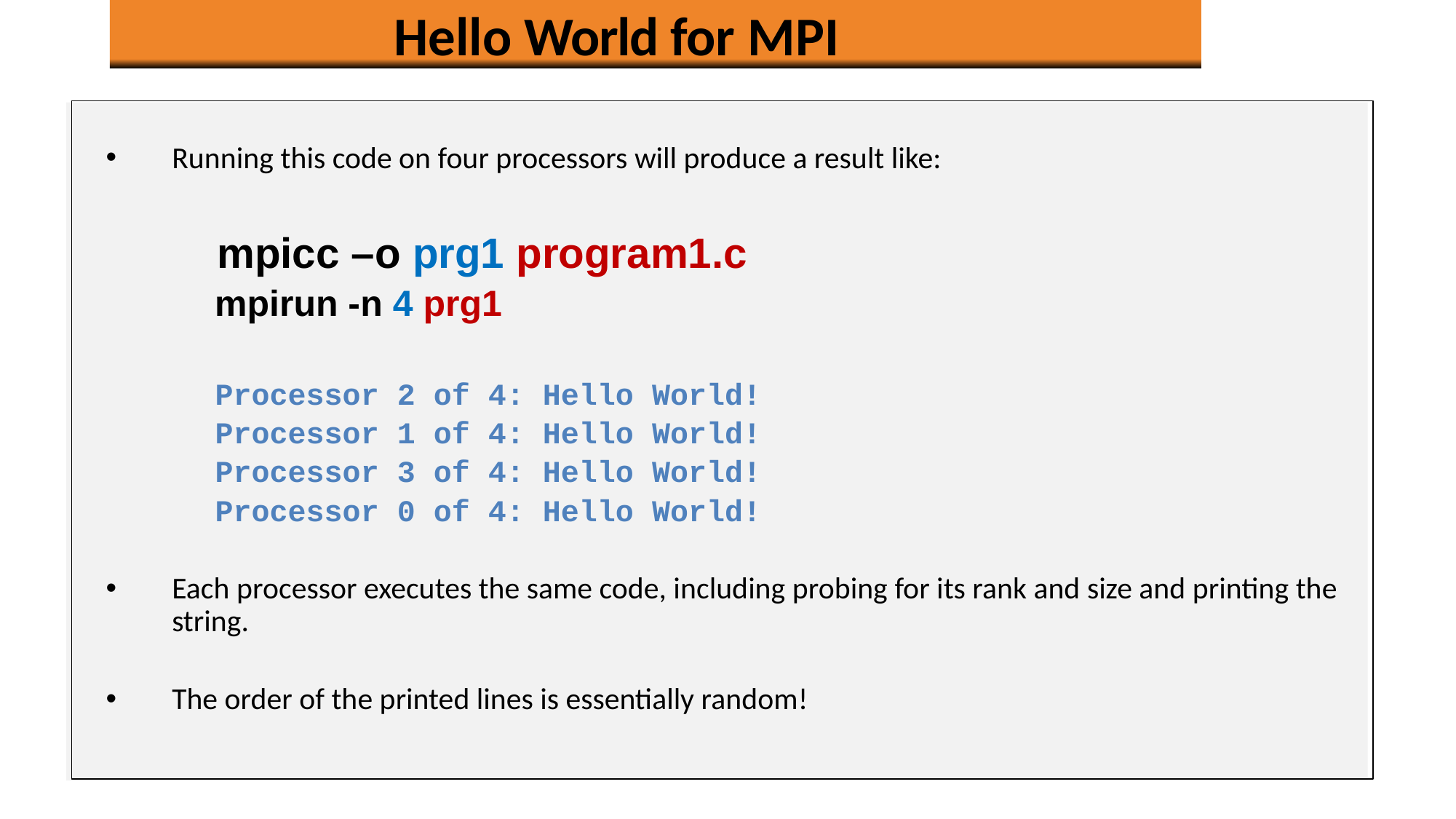

# Hello World for MPI

Running this code on four processors will produce a result like:

             mpicc –o prg1 program1.c
      mpirun -n 4 prg1

Processor 2 of 4: Hello World!
Processor 1 of 4: Hello World!
Processor 3 of 4: Hello World!
Processor 0 of 4: Hello World!

Each processor executes the same code, including probing for its rank and size and printing the string.

The order of the printed lines is essentially random!